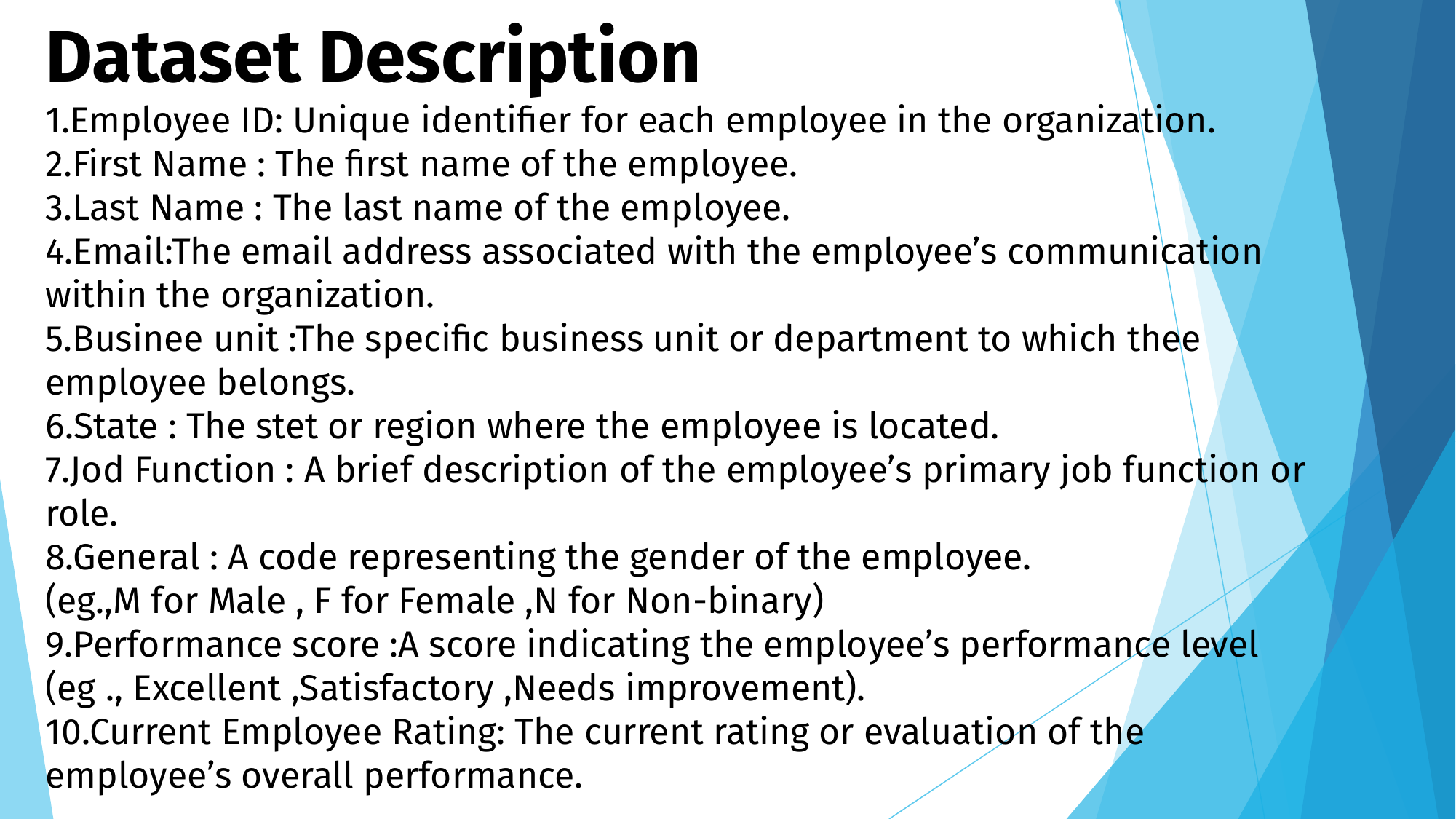

# Dataset Description 1.Employee ID: Unique identifier for each employee in the organization. 2.First Name : The first name of the employee. 3.Last Name : The last name of the employee. 4.Email:The email address associated with the employee’s communication within the organization. 5.Businee unit :The specific business unit or department to which thee employee belongs. 6.State : The stet or region where the employee is located. 7.Jod Function : A brief description of the employee’s primary job function or role. 8.General : A code representing the gender of the employee. (eg.,M for Male , F for Female ,N for Non-binary) 9.Performance score :A score indicating the employee’s performance level (eg ., Excellent ,Satisfactory ,Needs improvement). 10.Current Employee Rating: The current rating or evaluation of the employee’s overall performance.